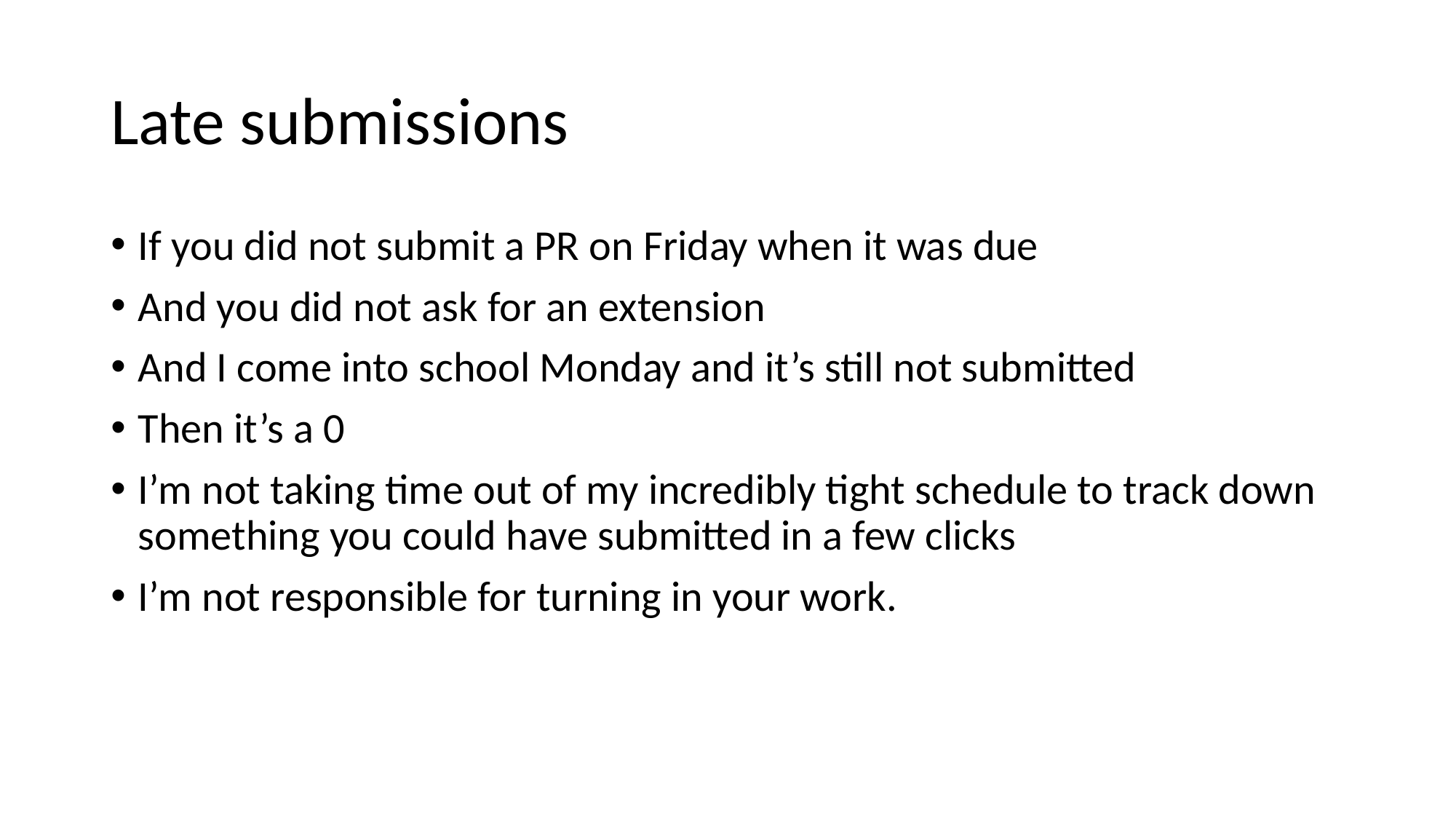

# Late submissions
If you did not submit a PR on Friday when it was due
And you did not ask for an extension
And I come into school Monday and it’s still not submitted
Then it’s a 0
I’m not taking time out of my incredibly tight schedule to track down something you could have submitted in a few clicks
I’m not responsible for turning in your work.